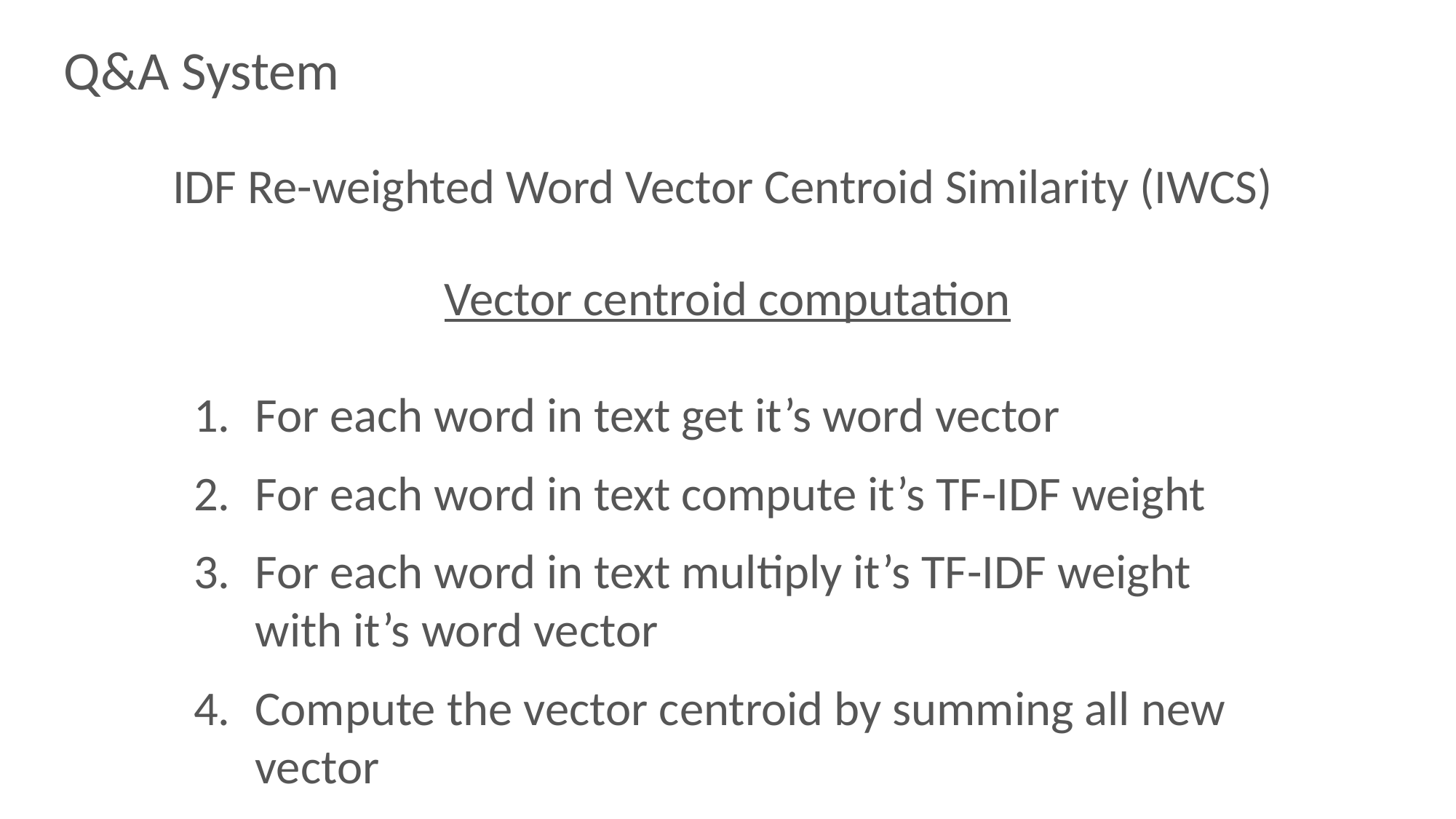

Q&A System
IDF Re-weighted Word Vector Centroid Similarity (IWCS)
Vector centroid computation

For each word in text get it’s word vector

For each word in text compute it’s TF-IDF weight

For each word in text multiply it’s TF-IDF weight with it’s word vector

Compute the vector centroid by summing all new vector